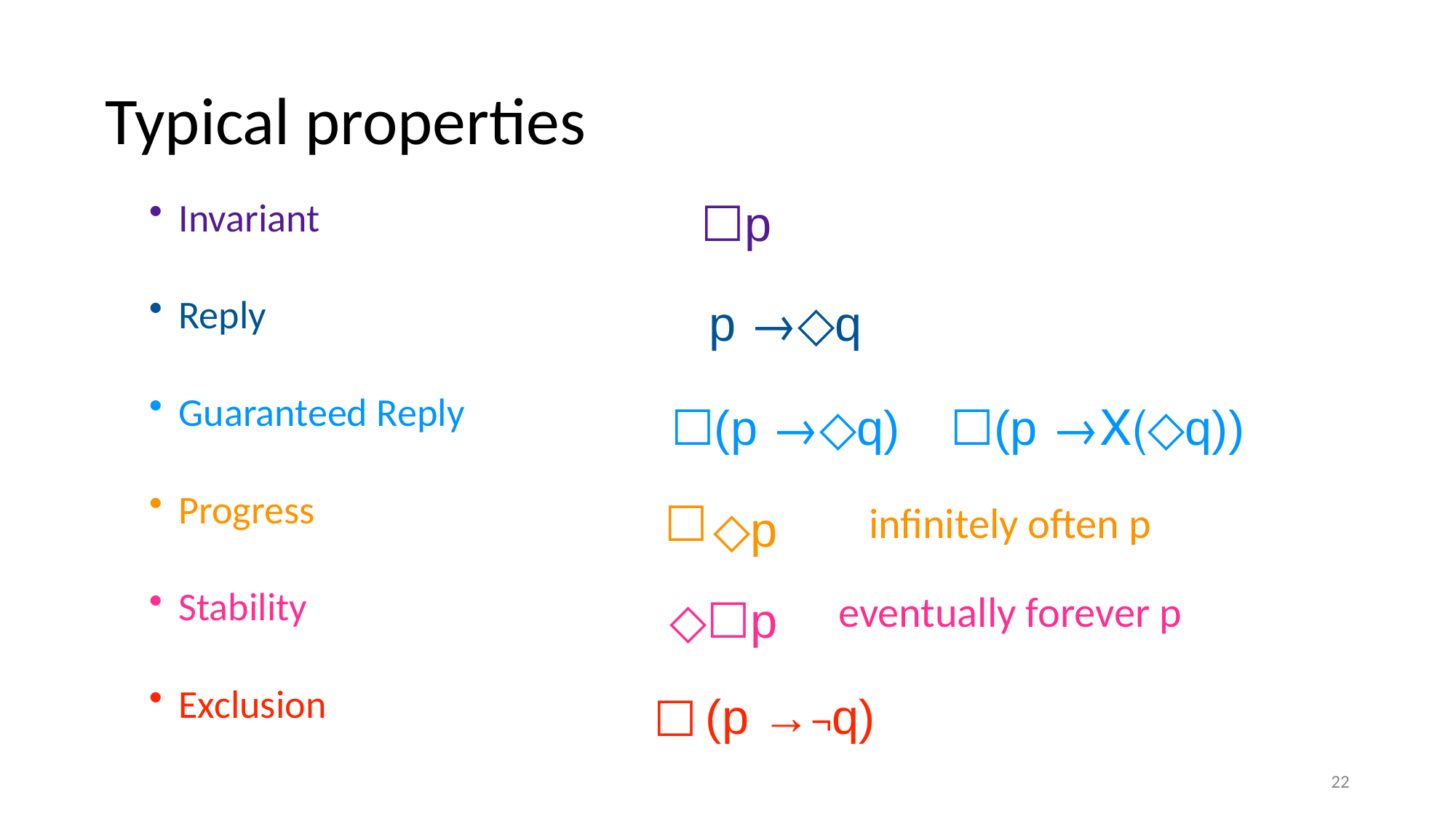

# Typical properties
☐p
Invariant
Reply
Guaranteed Reply
Progress
Stability
Exclusion
p →◇q
☐(p →◇q)
☐(p →X(◇q))
☐
◇p
infinitely often p
◇☐p
eventually forever p
(p →¬q)
☐
22